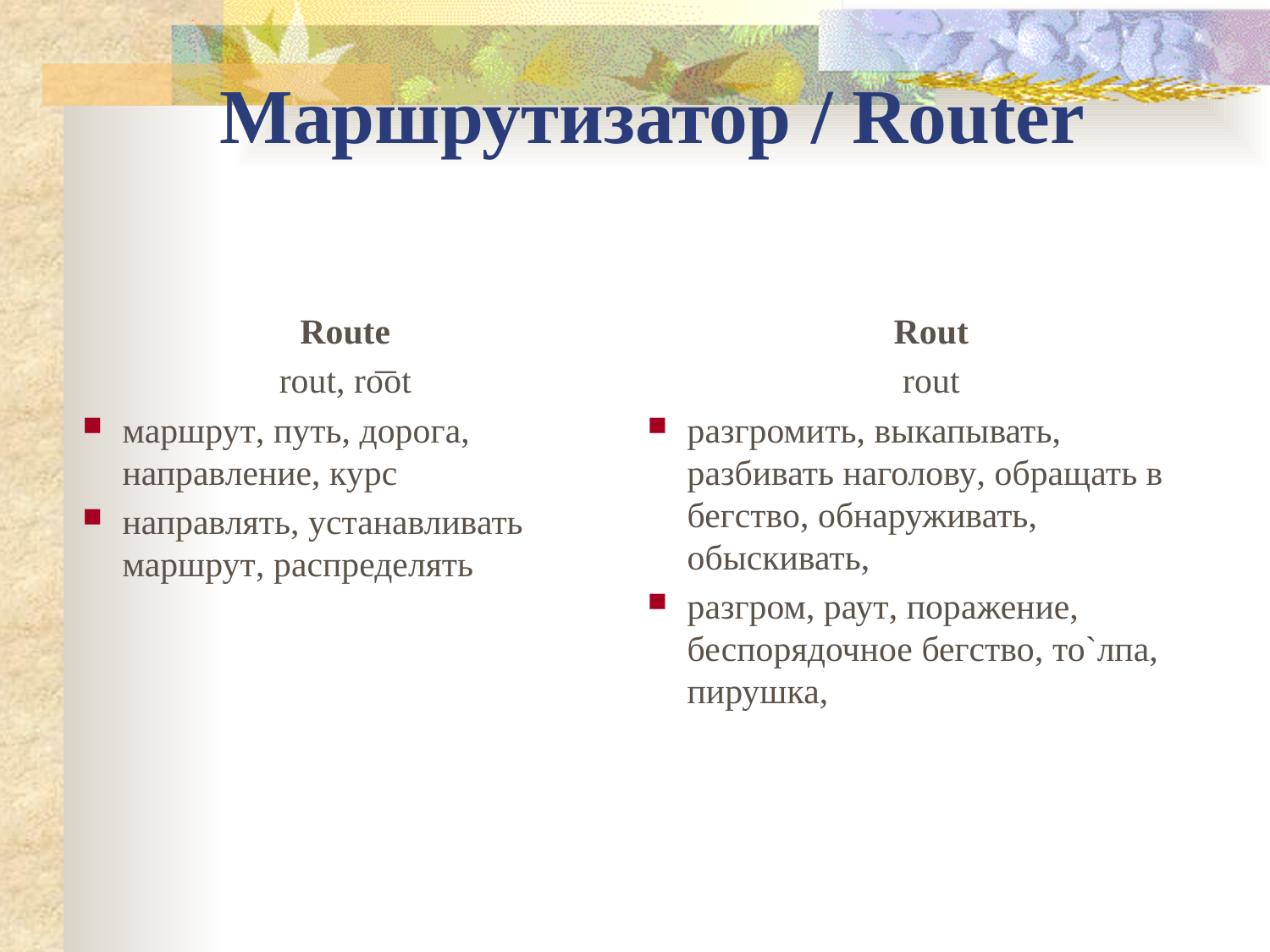

Маршрутизатор / Router
Route
rout, ro͞ot
маршрут, путь, дорога, направление, курс
направлять, устанавливать маршрут, распределять
Rout
rout
разгромить, выкапывать, разбивать наголову, обращать в бегство, обнаруживать, обыскивать,
разгром, раут, поражение, беспорядочное бегство, то`лпа, пирушка,